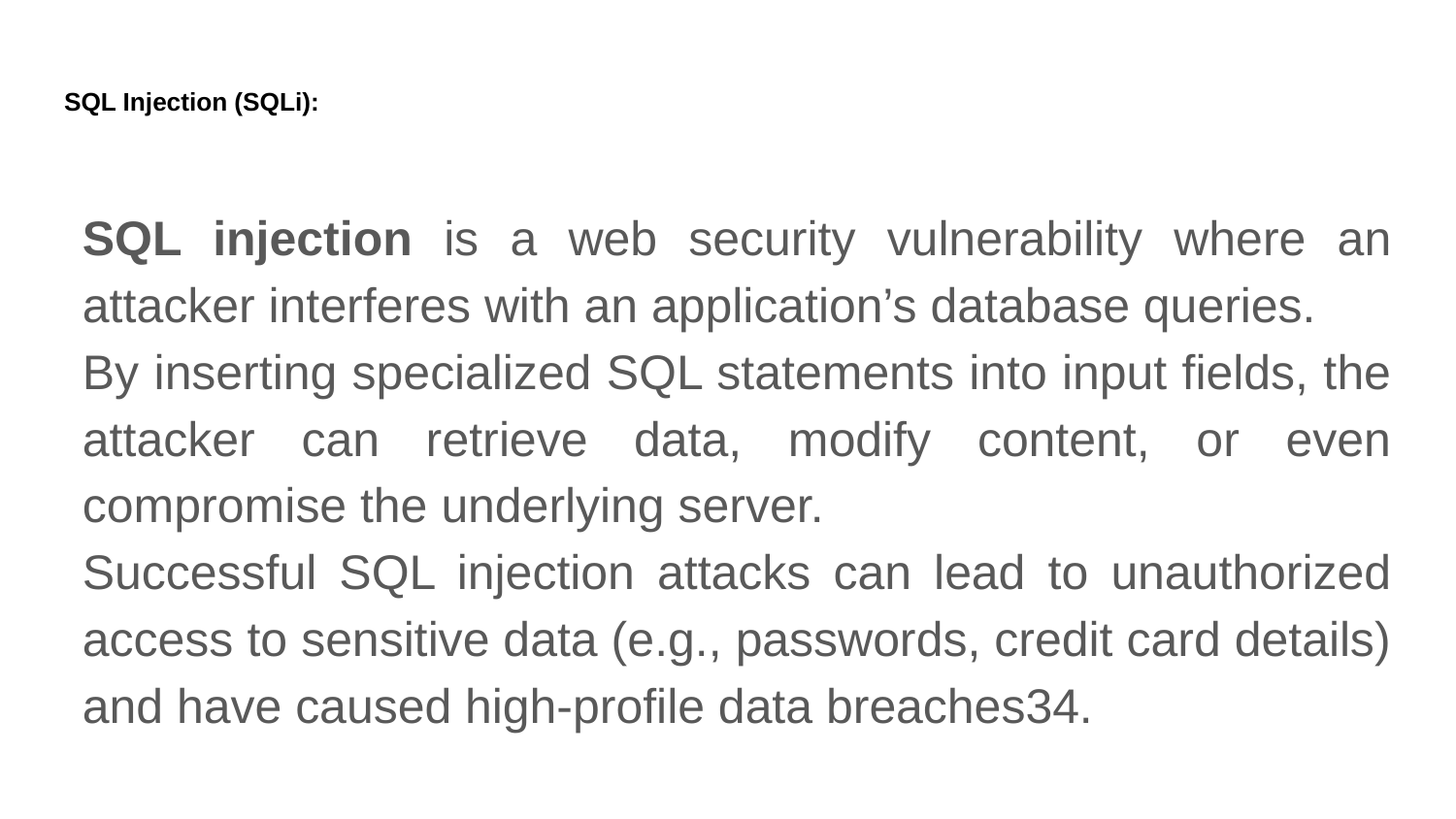

# SQL Injection (SQLi):
SQL injection is a web security vulnerability where an attacker interferes with an application’s database queries.
By inserting specialized SQL statements into input fields, the attacker can retrieve data, modify content, or even compromise the underlying server.
Successful SQL injection attacks can lead to unauthorized access to sensitive data (e.g., passwords, credit card details) and have caused high-profile data breaches34.